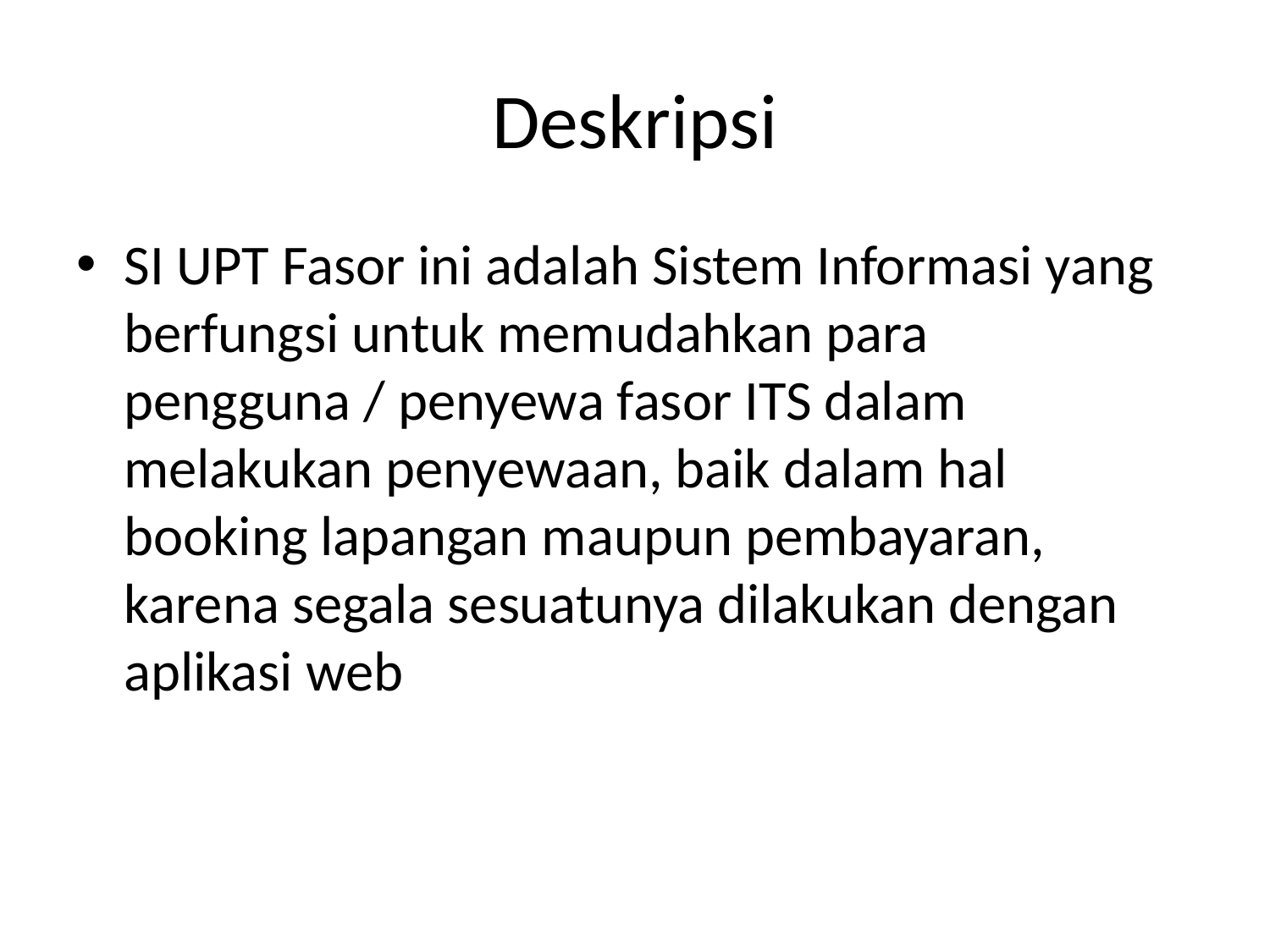

# Deskripsi
SI UPT Fasor ini adalah Sistem Informasi yang berfungsi untuk memudahkan para pengguna / penyewa fasor ITS dalam melakukan penyewaan, baik dalam hal booking lapangan maupun pembayaran, karena segala sesuatunya dilakukan dengan aplikasi web